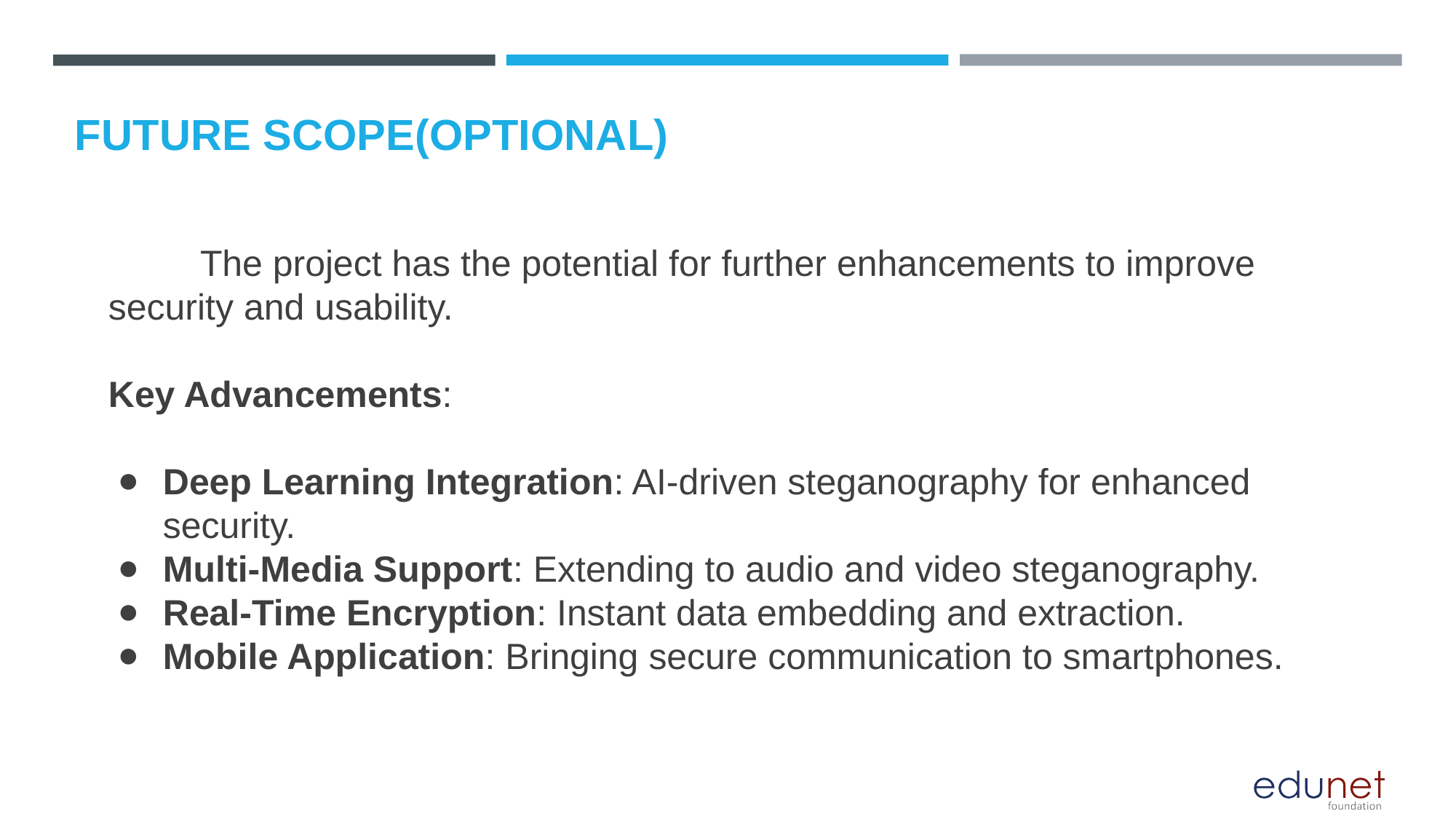

FUTURE SCOPE(OPTIONAL)
         The project has the potential for further enhancements to improve security and usability.

Key Advancements:

Deep Learning Integration: AI-driven steganography for enhanced security.
Multi-Media Support: Extending to audio and video steganography.
Real-Time Encryption: Instant data embedding and extraction.
Mobile Application: Bringing secure communication to smartphones.